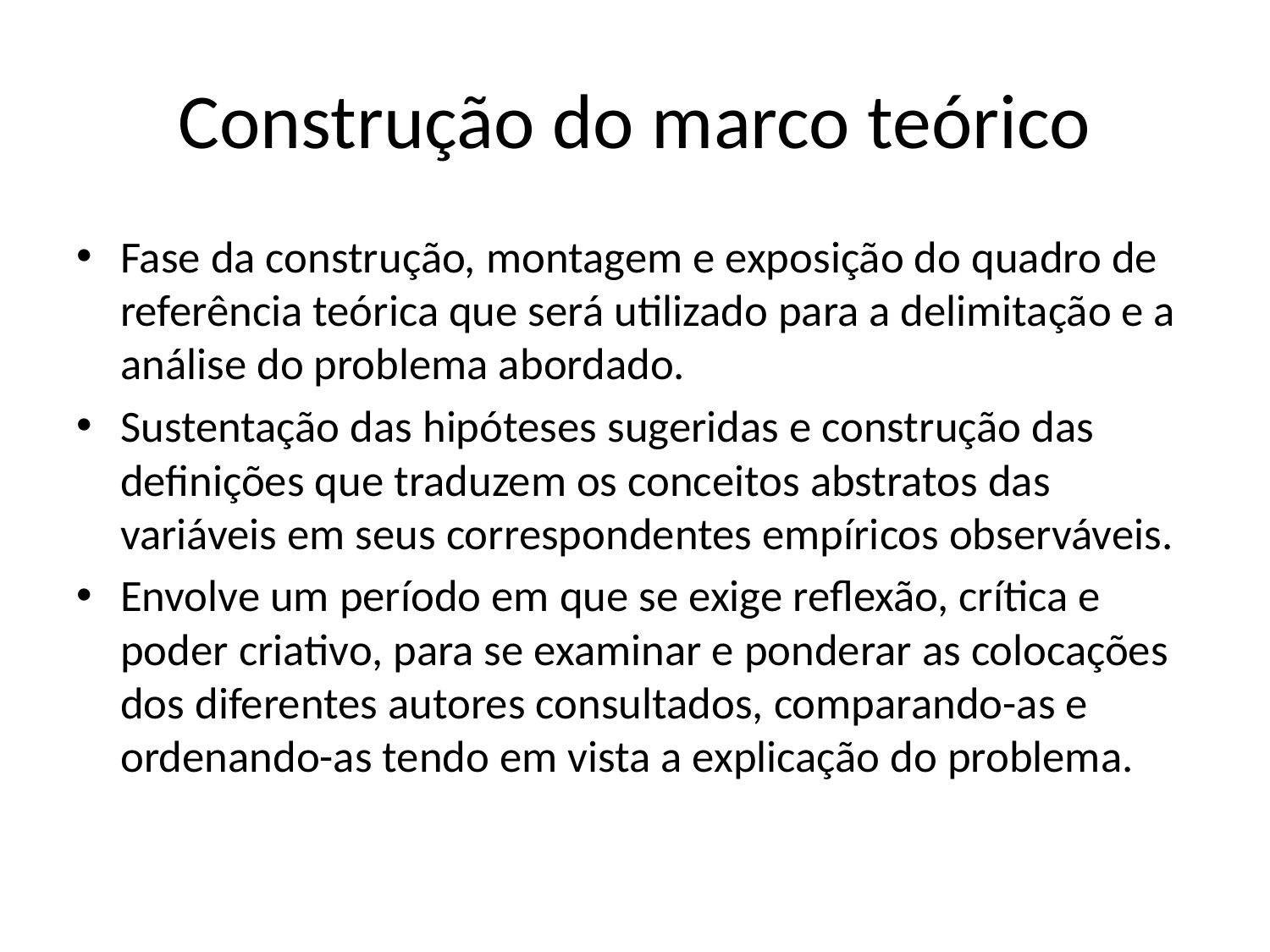

# Construção do marco teórico
Fase da construção, montagem e exposição do quadro de referência teórica que será utilizado para a delimitação e a análise do problema abordado.
Sustentação das hipóteses sugeridas e construção das definições que traduzem os conceitos abstratos das variáveis em seus correspondentes empíricos observáveis.
Envolve um período em que se exige reflexão, crítica e poder criativo, para se examinar e ponderar as colocações dos diferentes autores consultados, comparando-as e ordenando-as tendo em vista a explicação do problema.